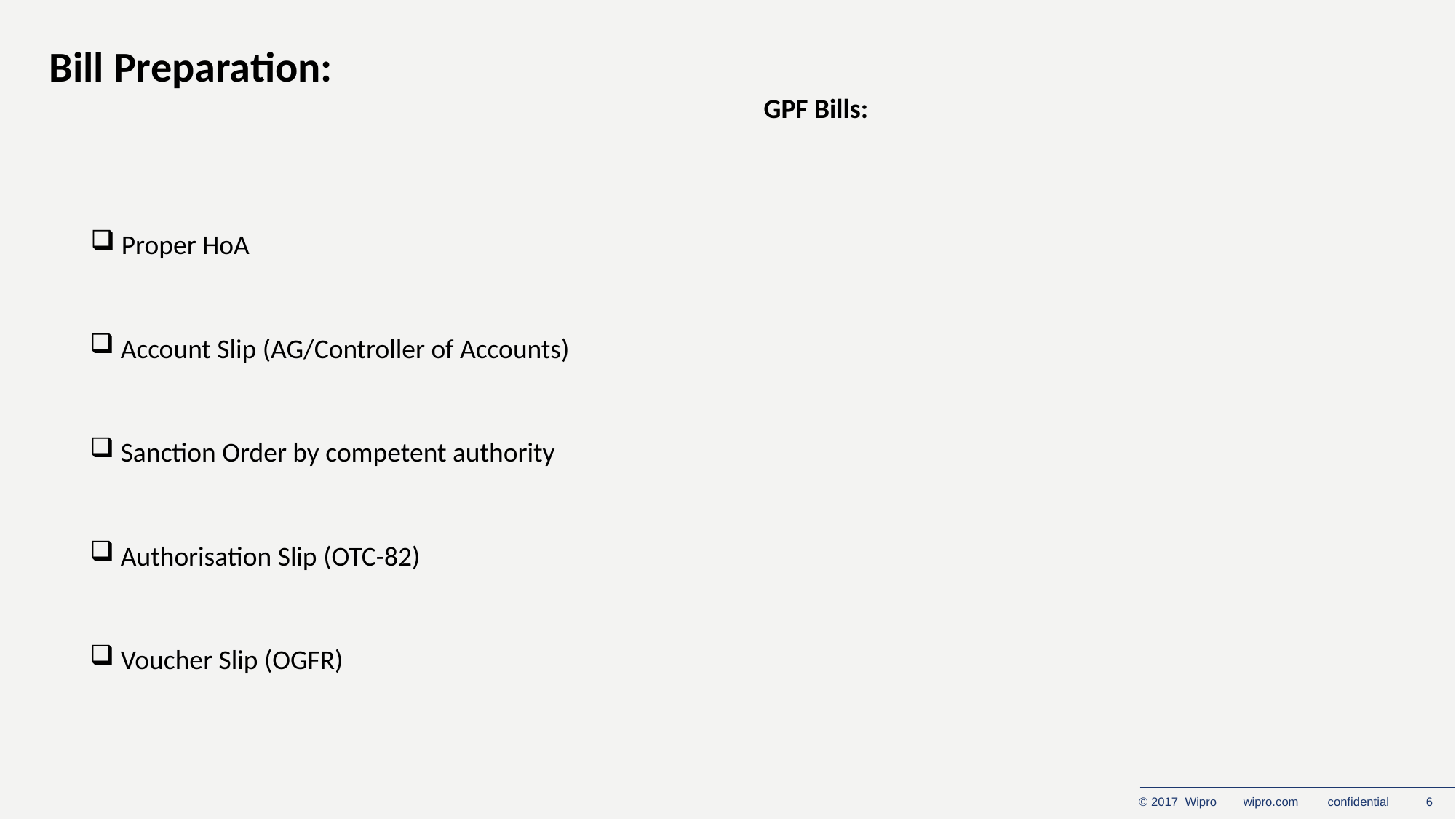

Bill Preparation:
                                                GPF Bills:

 Proper HoA
 Account Slip (AG/Controller of Accounts)
 Sanction Order by competent authority
 Authorisation Slip (OTC-82)
 Voucher Slip (OGFR)